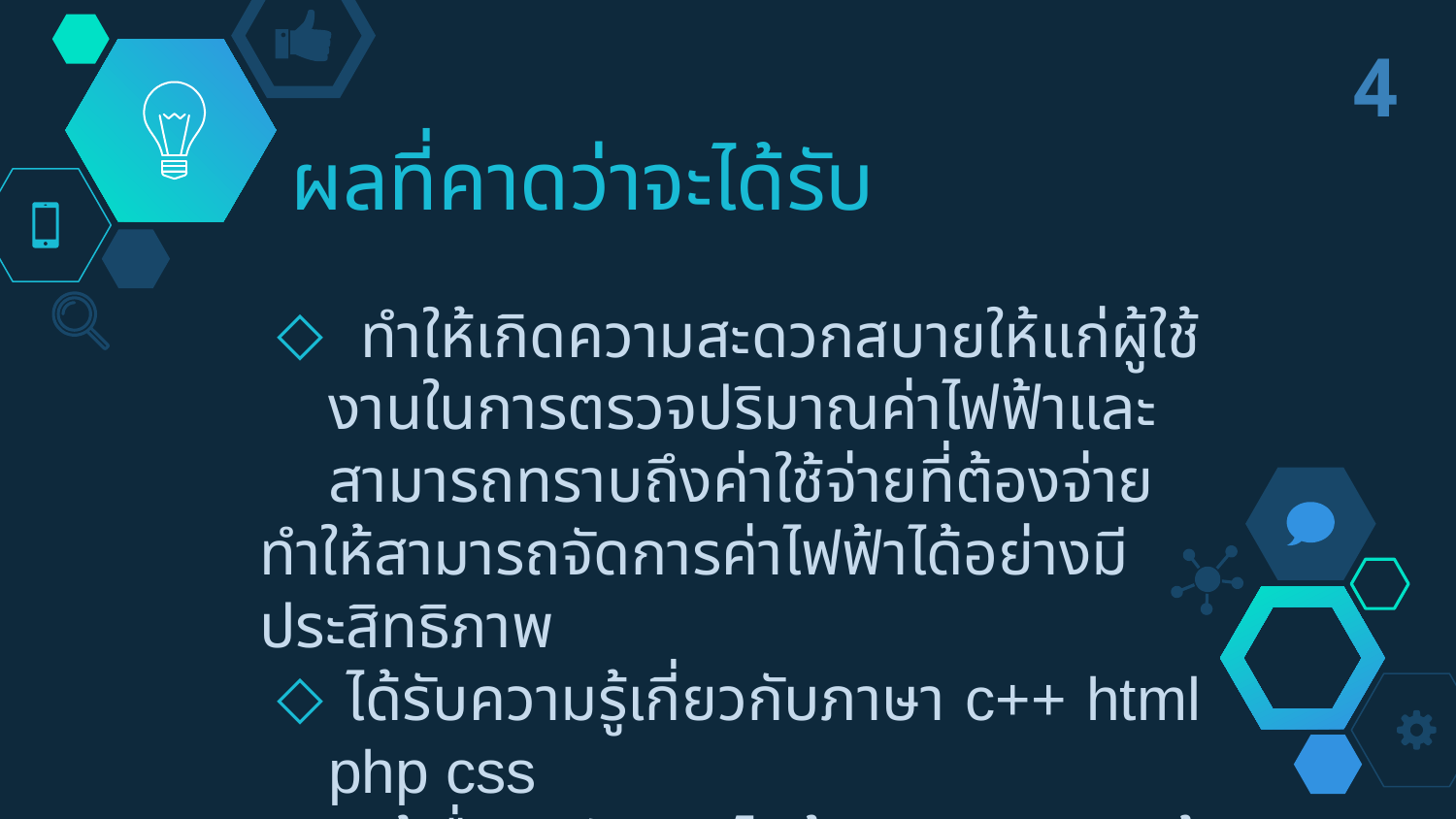

4
# ผลที่คาดว่าจะได้รับ
 ทำให้เกิดความสะดวกสบายให้แก่ผู้ใช้งานในการตรวจปริมาณค่าไฟฟ้าและสามารถทราบถึงค่าใช้จ่ายที่ต้องจ่าย
ทำให้สามารถจัดการค่าไฟฟ้าได้อย่างมีประสิทธิภาพ
 ได้รับความรู้เกี่ยวกับภาษา c++ html php css
ความรู้เรื่องพลังงานไฟฟ้า และความรู้เรื่องการเชื่อมต่อวงจร